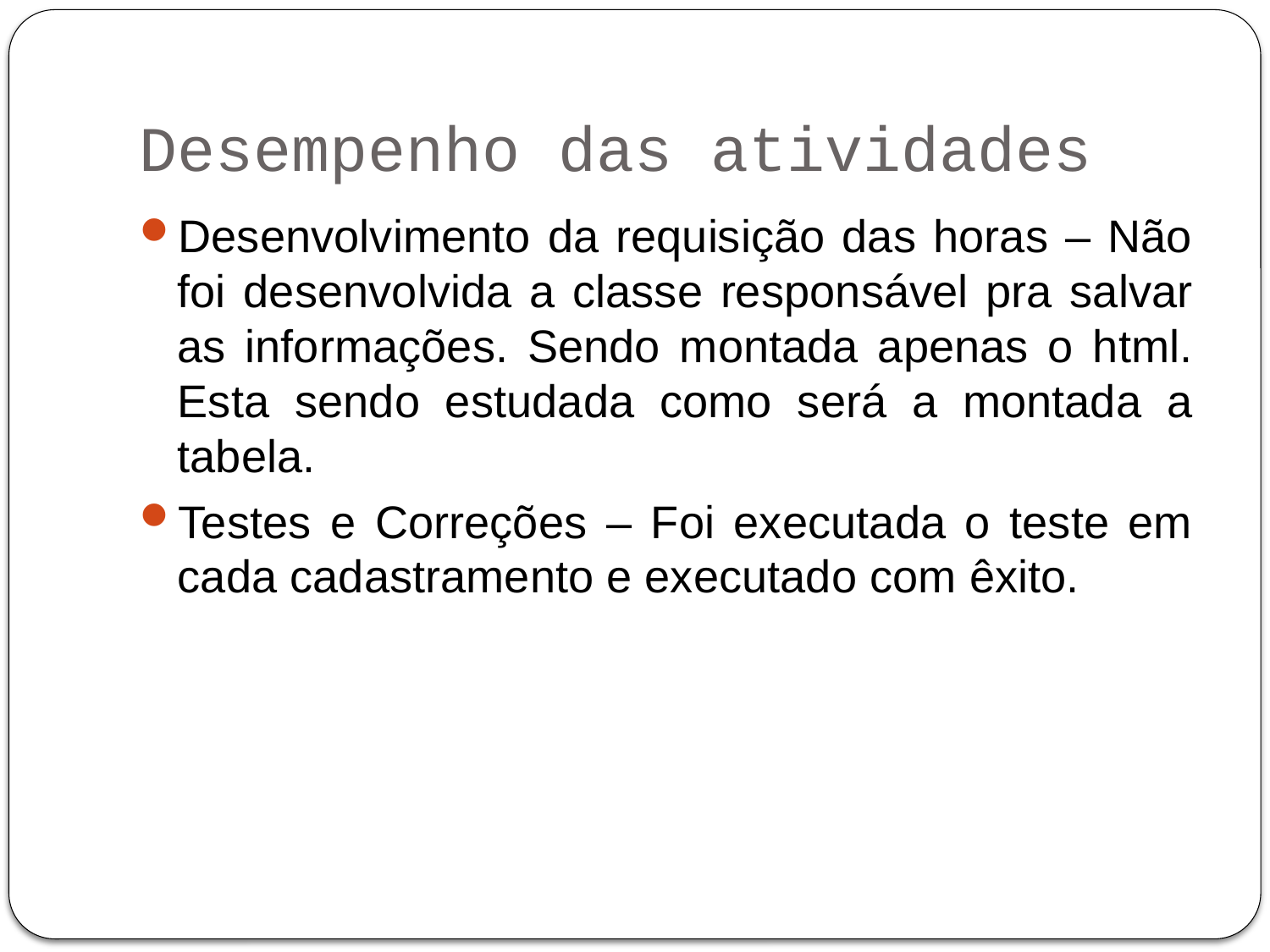

# Desempenho das atividades
Desenvolvimento da requisição das horas – Não foi desenvolvida a classe responsável pra salvar as informações. Sendo montada apenas o html. Esta sendo estudada como será a montada a tabela.
Testes e Correções – Foi executada o teste em cada cadastramento e executado com êxito.